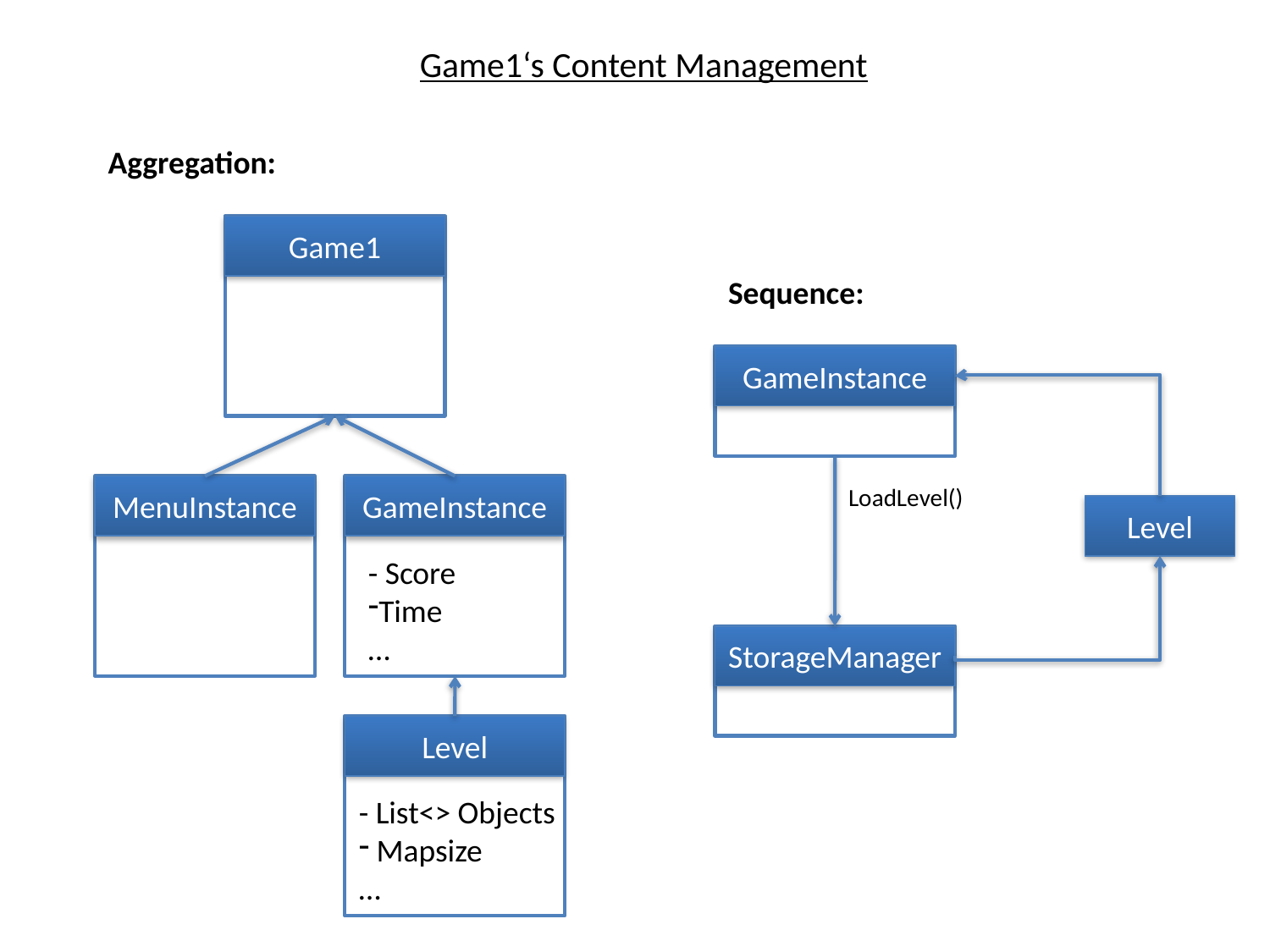

Game1‘s Content Management
Aggregation:

Game1
Sequence:

GameInstance

MenuInstance

GameInstance
LoadLevel()
Level
- Score
Time
…

StorageManager

Level
- List<> Objects
 Mapsize
…